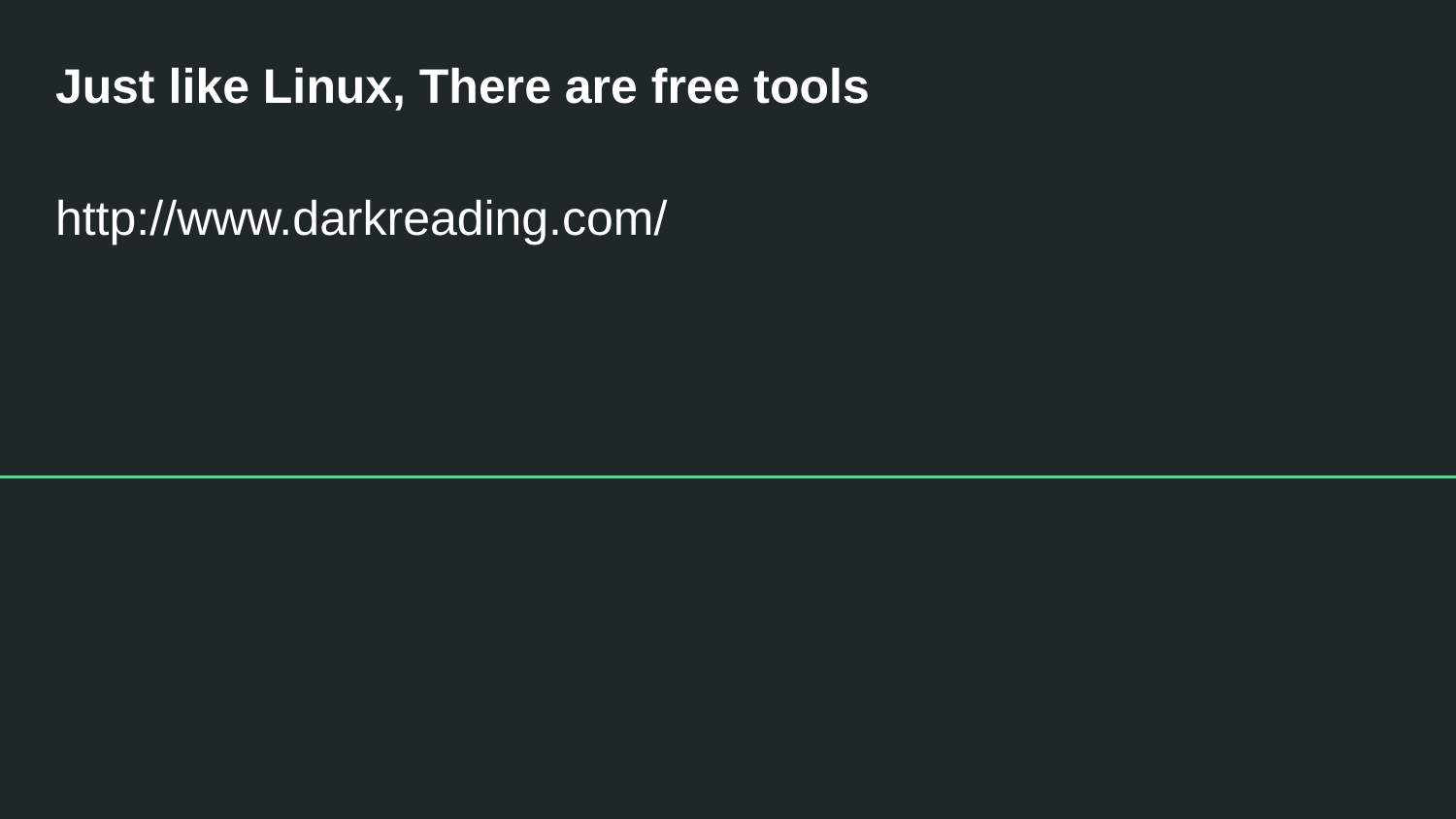

# Just like Linux, There are free tools
http://www.darkreading.com/